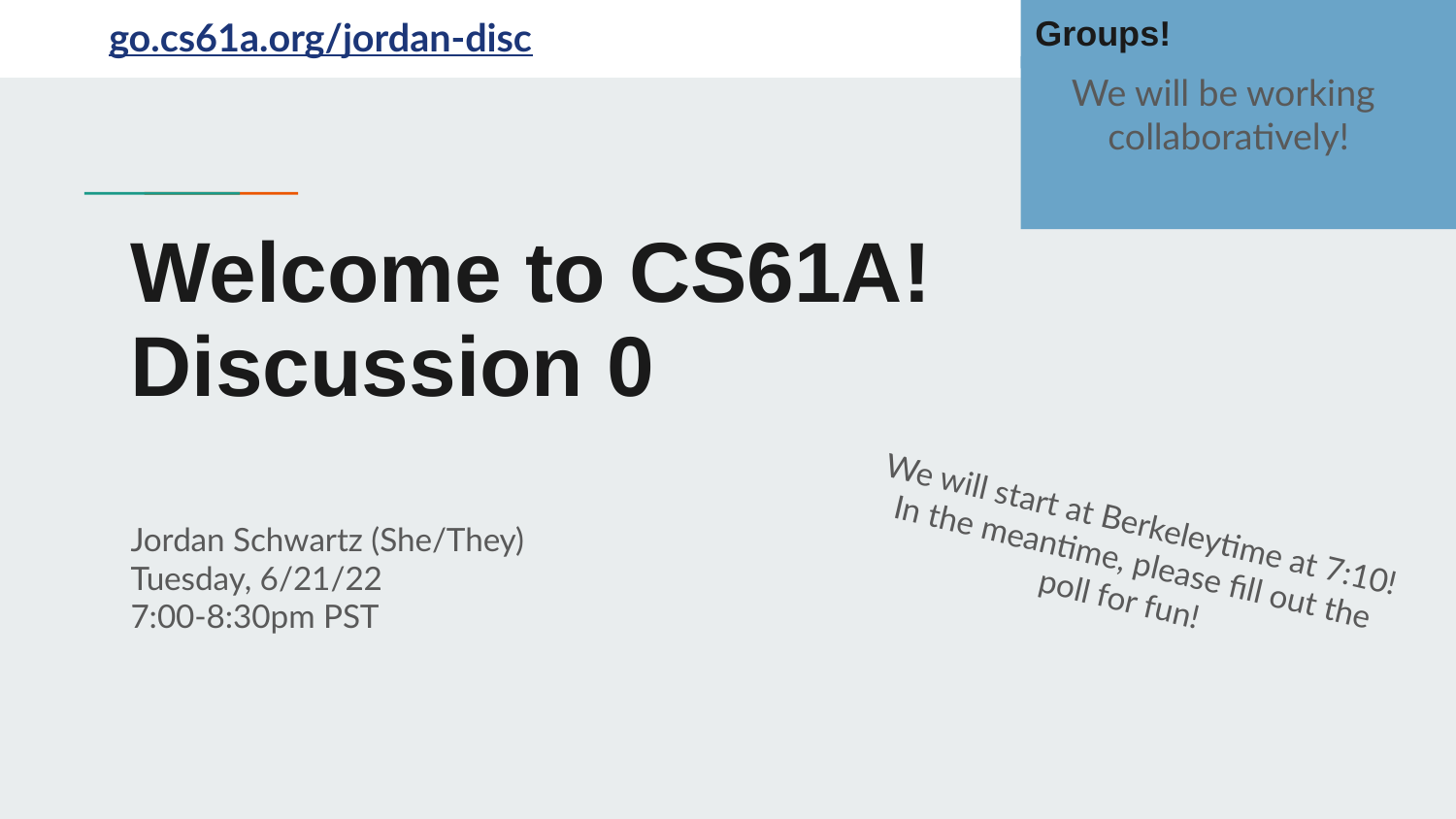

go.cs61a.org/jordan-disc
Groups!
We will be working collaboratively!
# Welcome to CS61A!
Discussion 0
We will start at Berkeleytime at 7:10! In the meantime, please fill out the poll for fun!
Jordan Schwartz (She/They)
Tuesday, 6/21/22
7:00-8:30pm PST